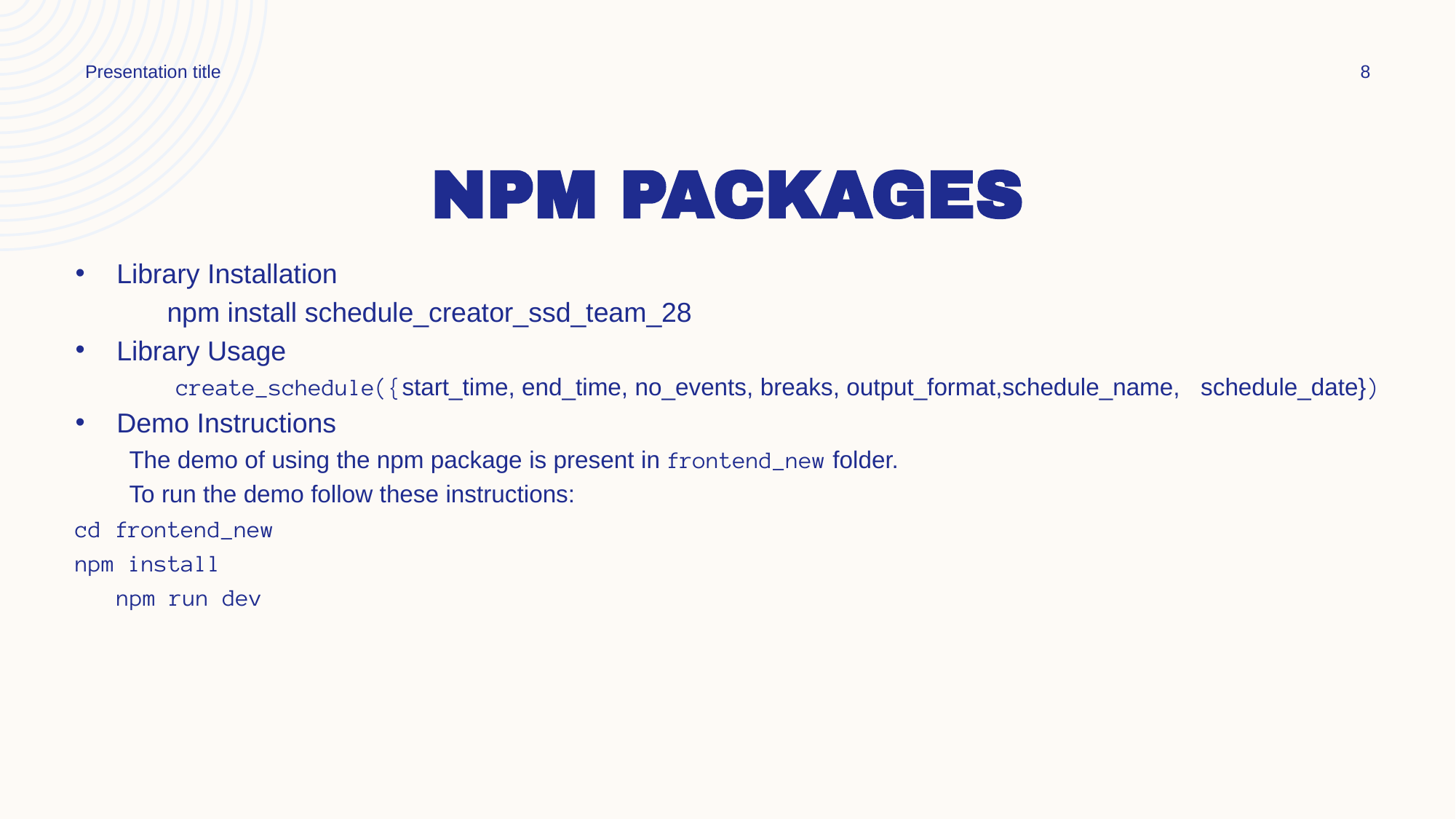

Presentation title
8
# NPM packages
Library Installation
            npm install schedule_creator_ssd_team_28
Library Usage
               create_schedule({start_time, end_time, no_events, breaks, output_format,schedule_name,   schedule_date})
Demo Instructions
        The demo of using the npm package is present in frontend_new folder.
        To run the demo follow these instructions:
cd frontend_new
npm install
npm run dev